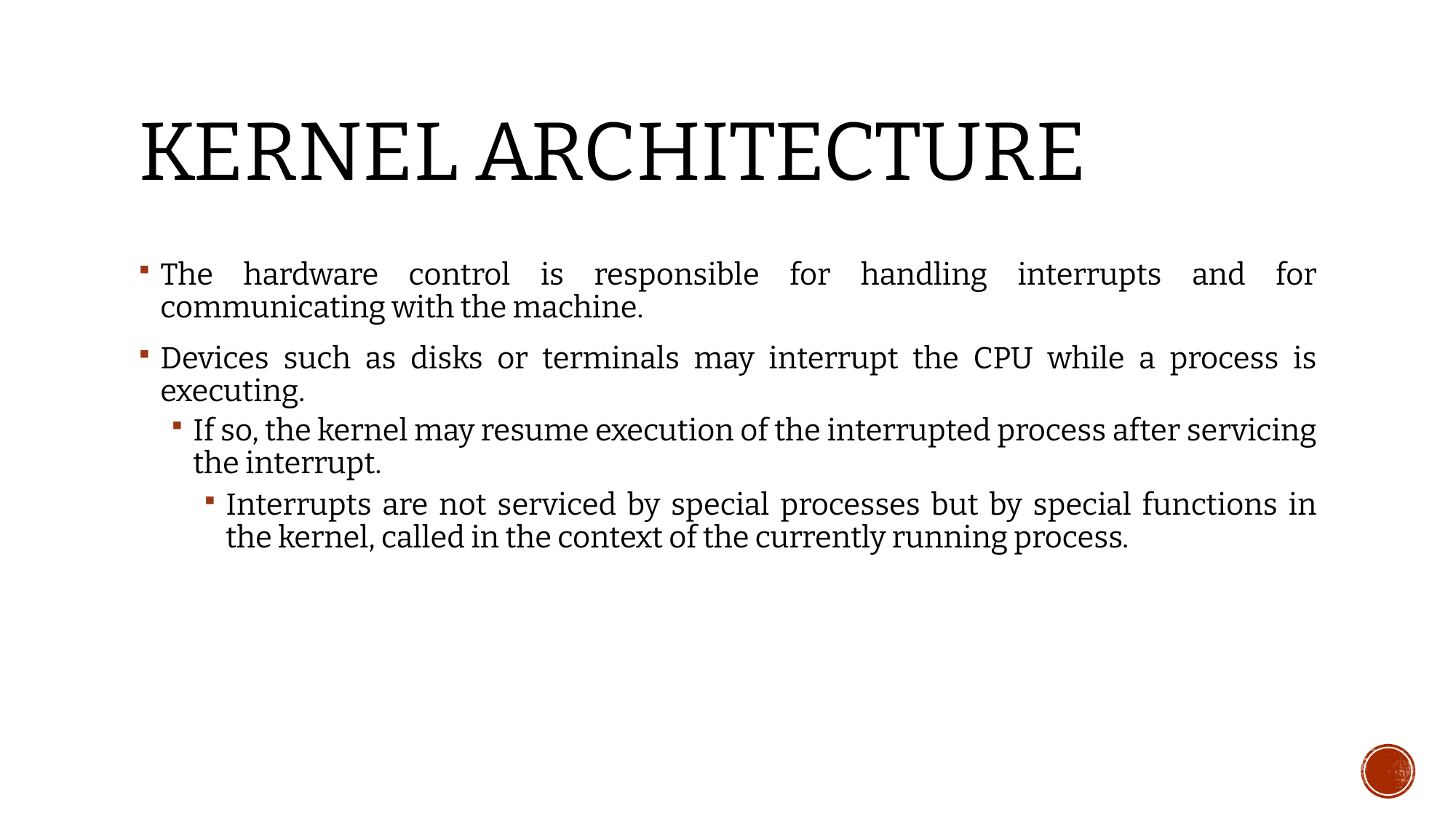

# Kernel Architecture
The hardware control is responsible for handling interrupts and for communicating with the machine.
Devices such as disks or terminals may interrupt the CPU while a process is executing.
If so, the kernel may resume execution of the interrupted process after servicing the interrupt.
Interrupts are not serviced by special processes but by special functions in the kernel, called in the context of the currently running process.